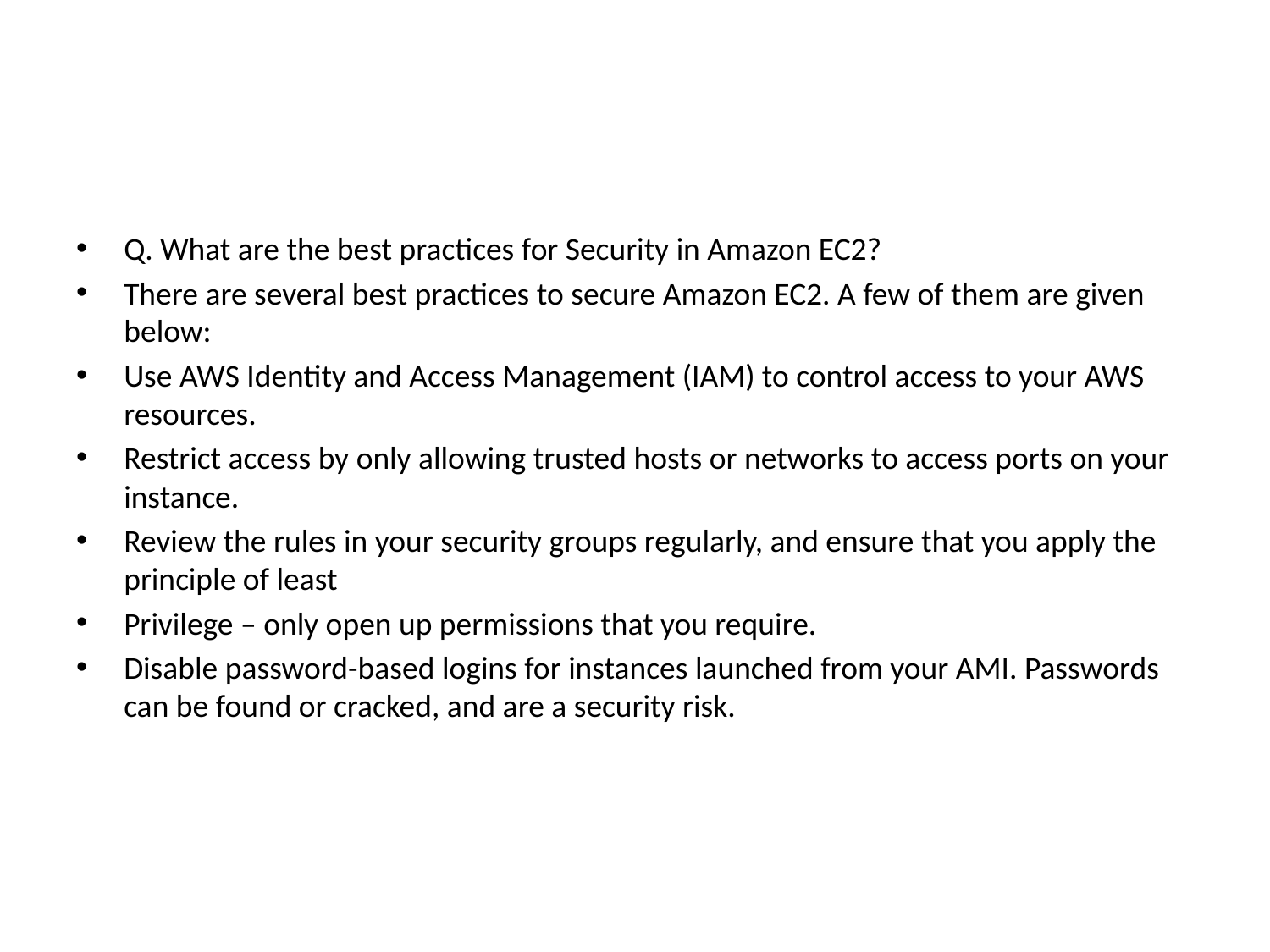

#
Q. What are the best practices for Security in Amazon EC2?
There are several best practices to secure Amazon EC2. A few of them are given below:
Use AWS Identity and Access Management (IAM) to control access to your AWS resources.
Restrict access by only allowing trusted hosts or networks to access ports on your instance.
Review the rules in your security groups regularly, and ensure that you apply the principle of least
Privilege – only open up permissions that you require.
Disable password-based logins for instances launched from your AMI. Passwords can be found or cracked, and are a security risk.